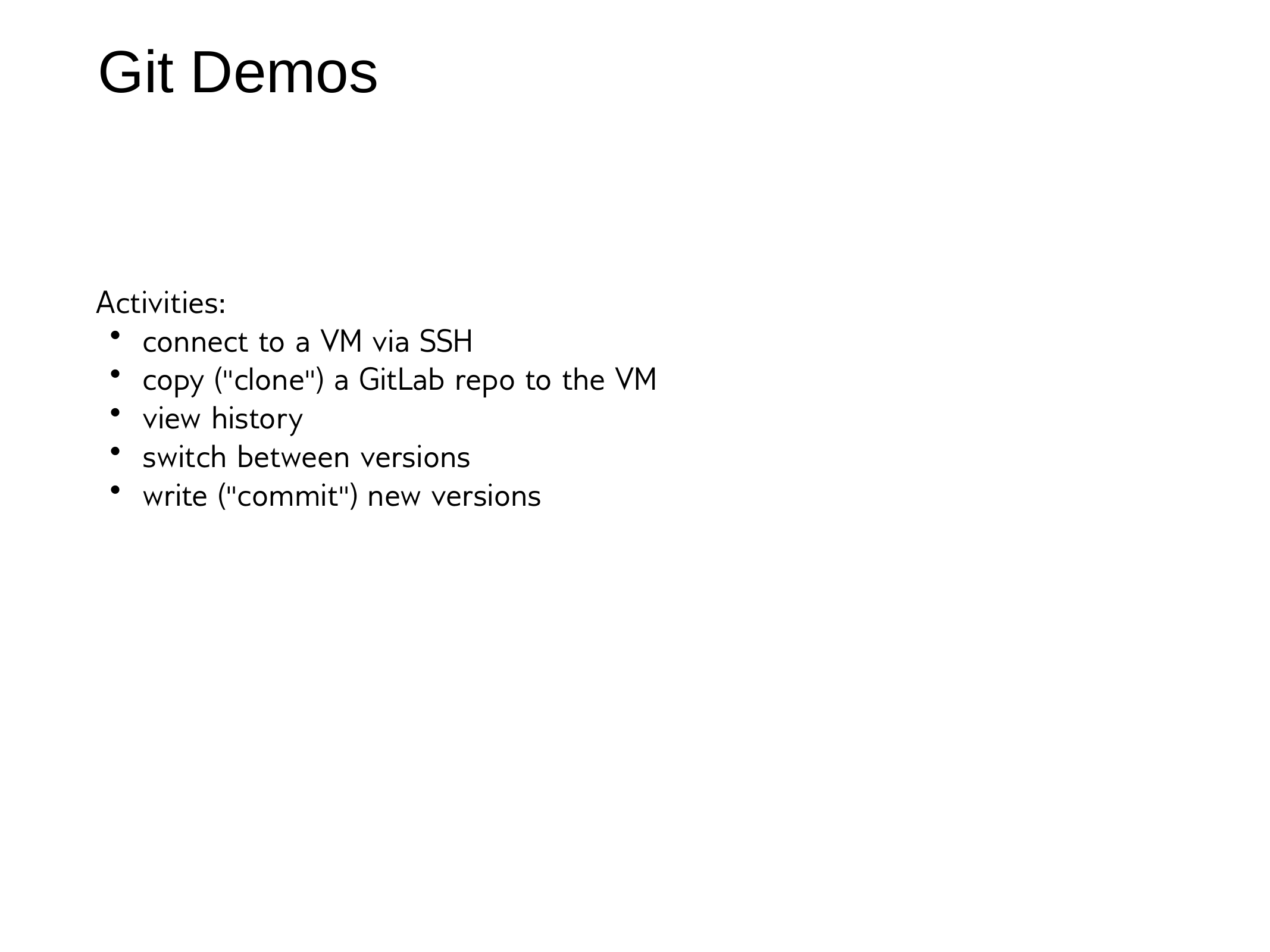

# Git Demos
Activities:
connect to a VM via SSH
copy ("clone") a GitLab repo to the VM
view history
switch between versions
write ("commit") new versions